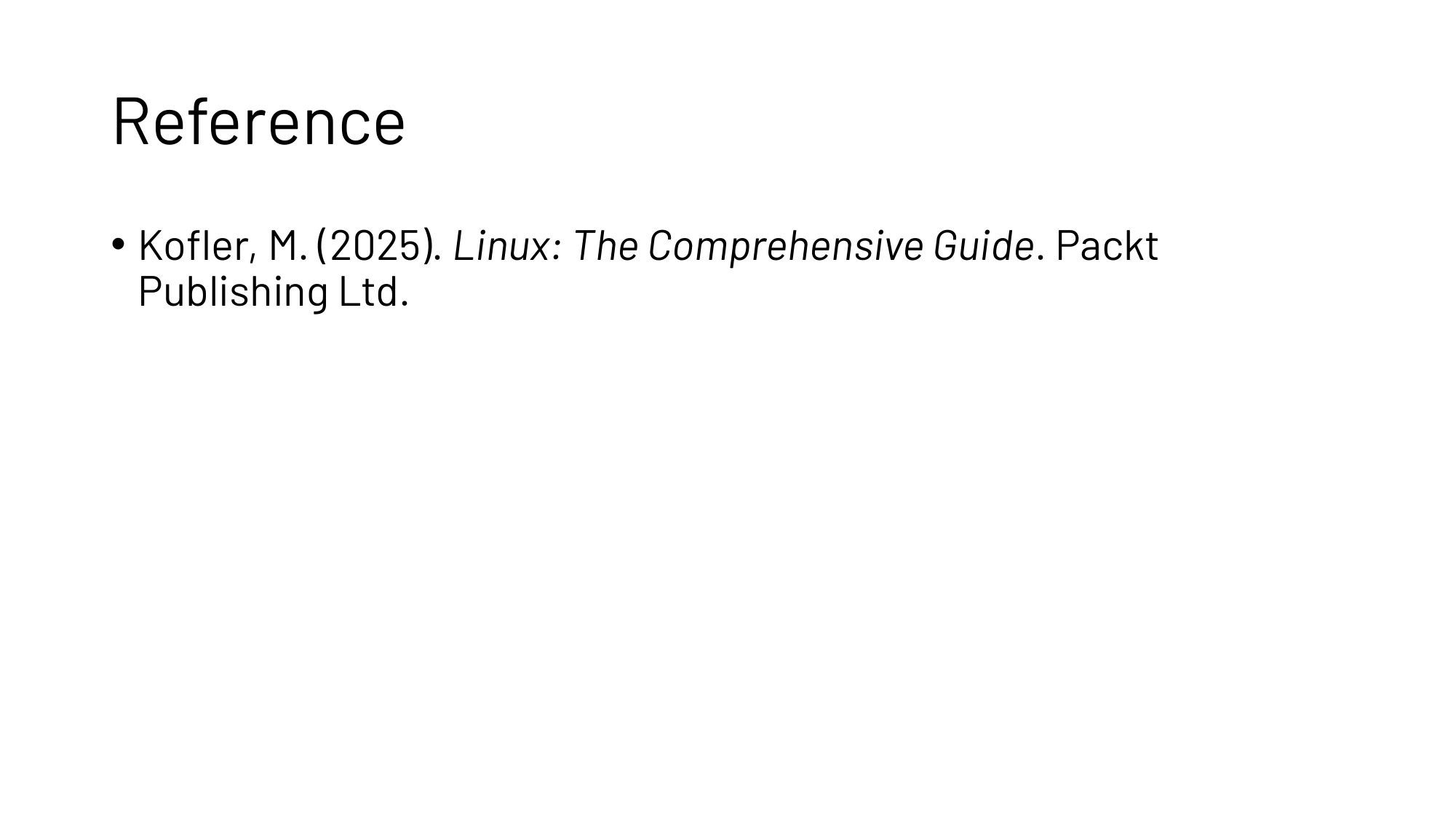

# Reference
Kofler, M. (2025). Linux: The Comprehensive Guide. Packt Publishing Ltd.